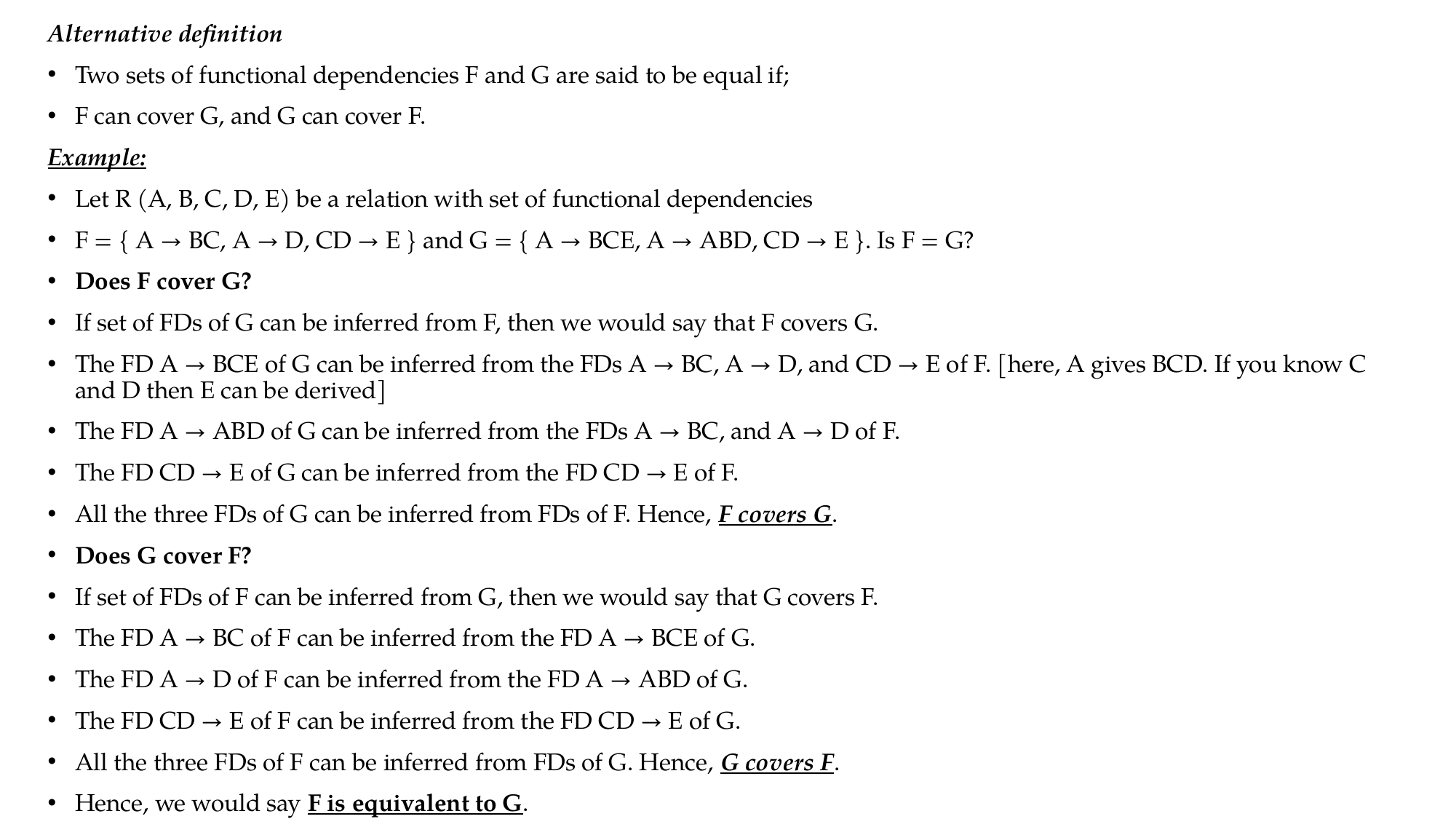

Alternative definition
Two sets of functional dependencies F and G are said to be equal if;
F can cover G, and G can cover F.
Example:
Let R (A, B, C, D, E) be a relation with set of functional dependencies
F = { A → BC, A → D, CD → E } and G = { A → BCE, A → ABD, CD → E }. Is F = G?
Does F cover G?
If set of FDs of G can be inferred from F, then we would say that F covers G.
The FD A → BCE of G can be inferred from the FDs A → BC, A → D, and CD → E of F. [here, A gives BCD. If you know C and D then E can be derived]
The FD A → ABD of G can be inferred from the FDs A → BC, and A → D of F.
The FD CD → E of G can be inferred from the FD CD → E of F.
All the three FDs of G can be inferred from FDs of F. Hence, F covers G.
Does G cover F?
If set of FDs of F can be inferred from G, then we would say that G covers F.
The FD A → BC of F can be inferred from the FD A → BCE of G.
The FD A → D of F can be inferred from the FD A → ABD of G.
The FD CD → E of F can be inferred from the FD CD → E of G.
All the three FDs of F can be inferred from FDs of G. Hence, G covers F.
Hence, we would say F is equivalent to G.